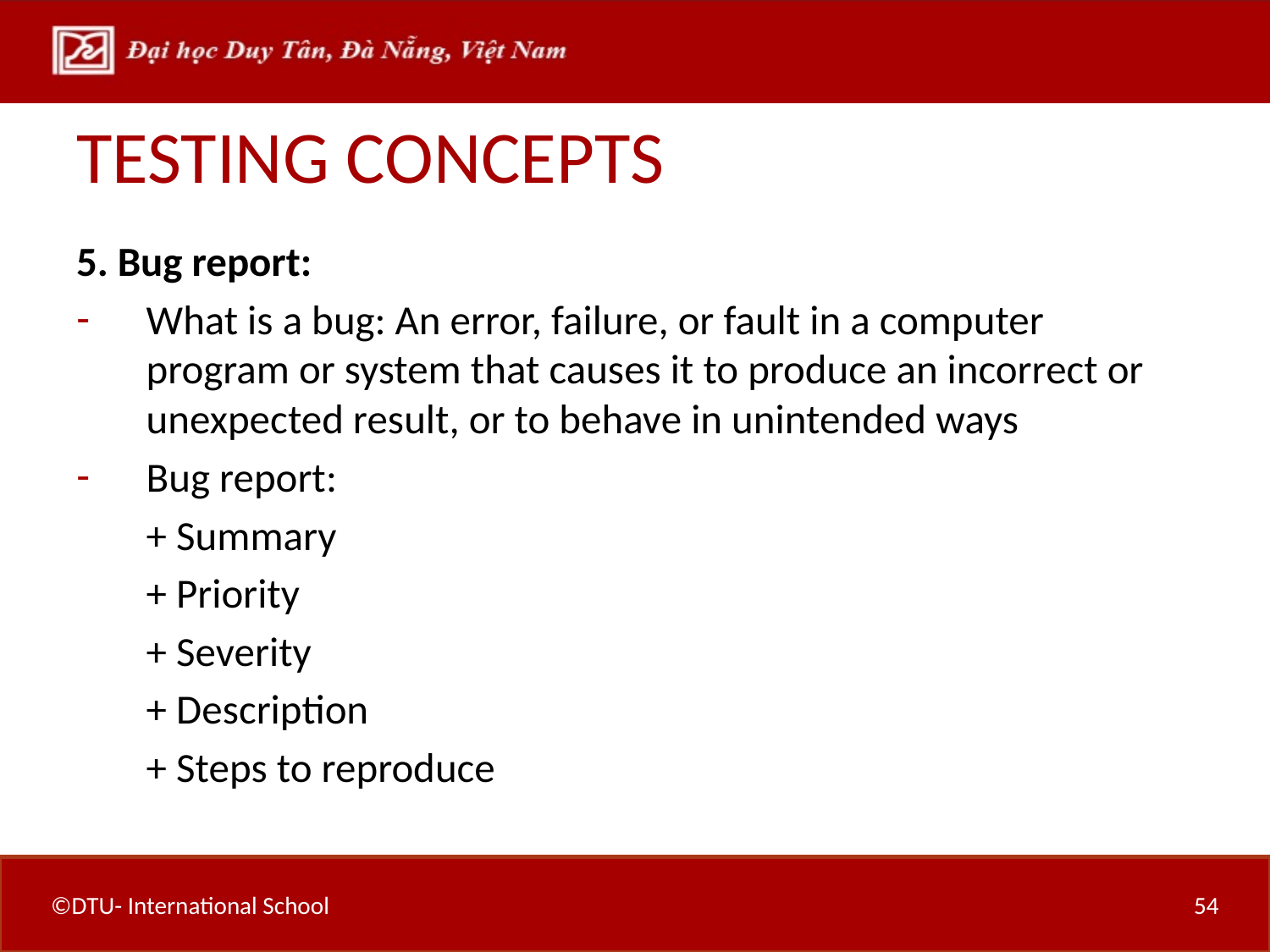

# TESTING CONCEPTS
5. Bug report:
What is a bug: An error, failure, or fault in a computer program or system that causes it to produce an incorrect or unexpected result, or to behave in unintended ways
Bug report:
	+ Summary
	+ Priority
	+ Severity
	+ Description
	+ Steps to reproduce